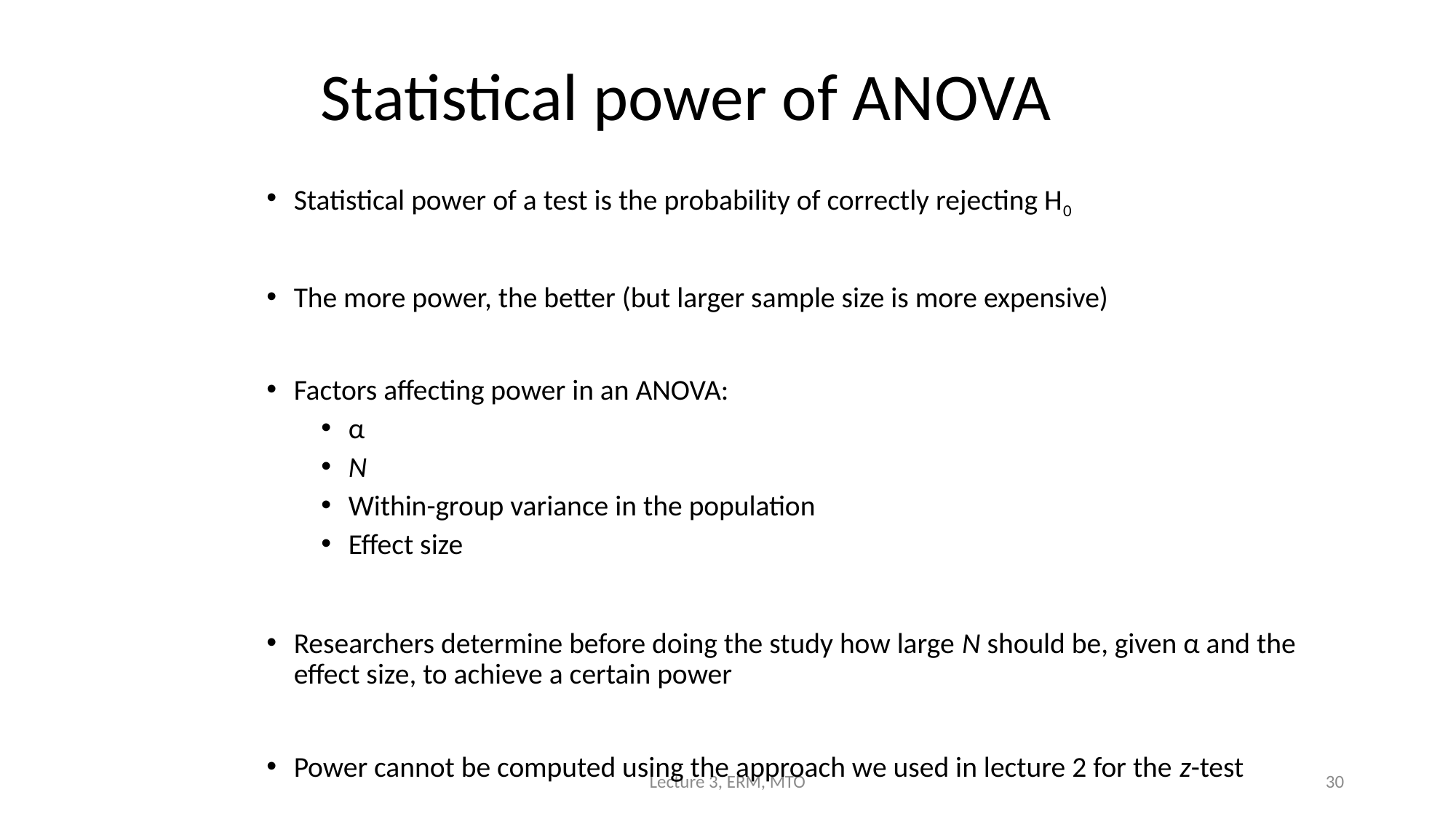

# Statistical power of ANOVA
Statistical power of a test is the probability of correctly rejecting H0

The more power, the better (but larger sample size is more expensive)

Factors affecting power in an ANOVA:
α
N
Within-group variance in the population
Effect size

Researchers determine before doing the study how large N should be, given α and the effect size, to achieve a certain power

Power cannot be computed using the approach we used in lecture 2 for the z-test

Lecture 3, ERM, MTO
30